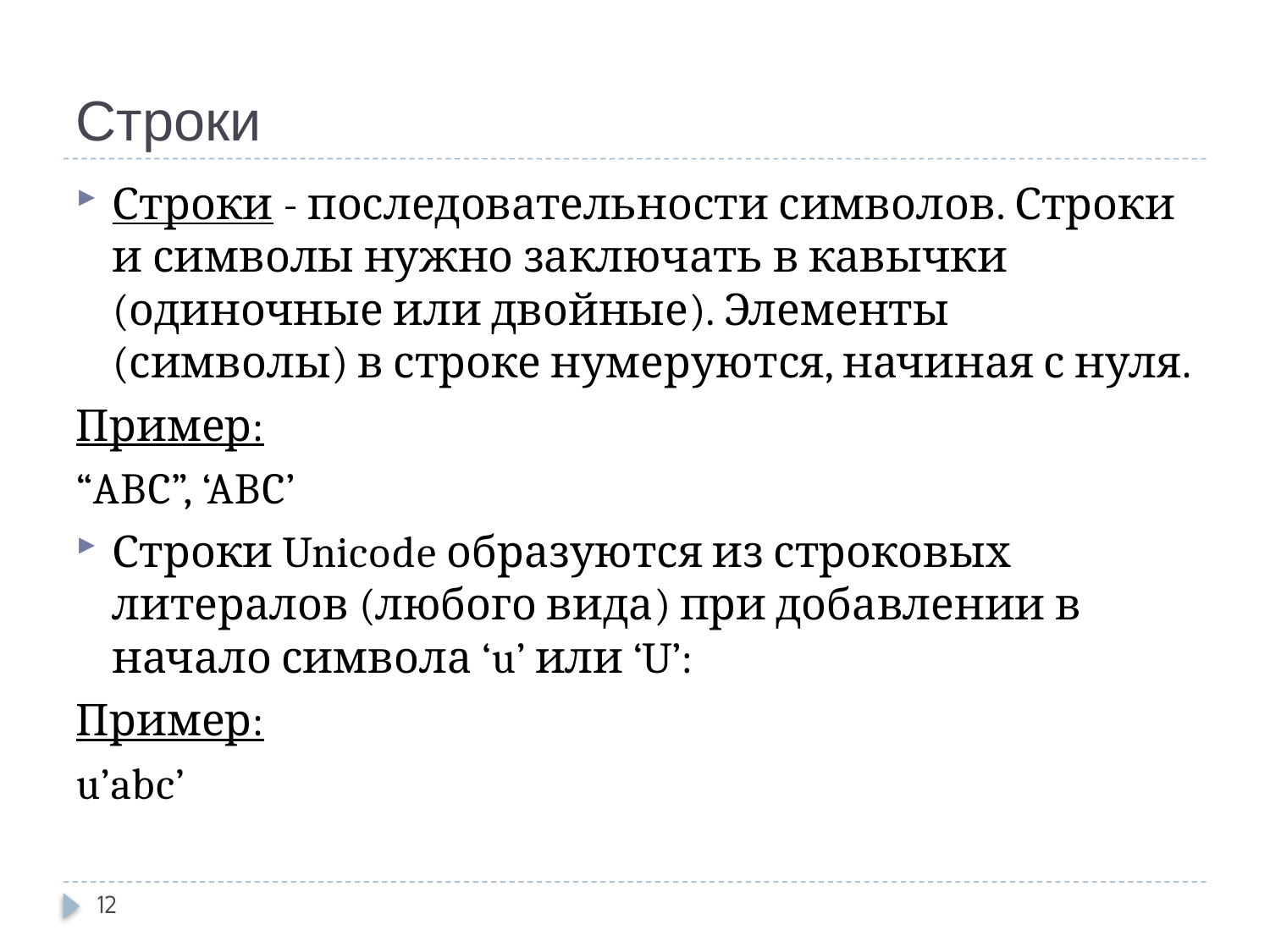

# Строки
Строки - последовательности символов. Строки и символы нужно заключать в кавычки (одиночные или двойные). Элементы (символы) в строке нумеруются, начиная с нуля.
Пример:
“ABC”, ‘ABC’
Строки Unicode образуются из строковых литералов (любого вида) при добавлении в начало символа ‘u’ или ‘U’:
Пример:
u’abc’
12